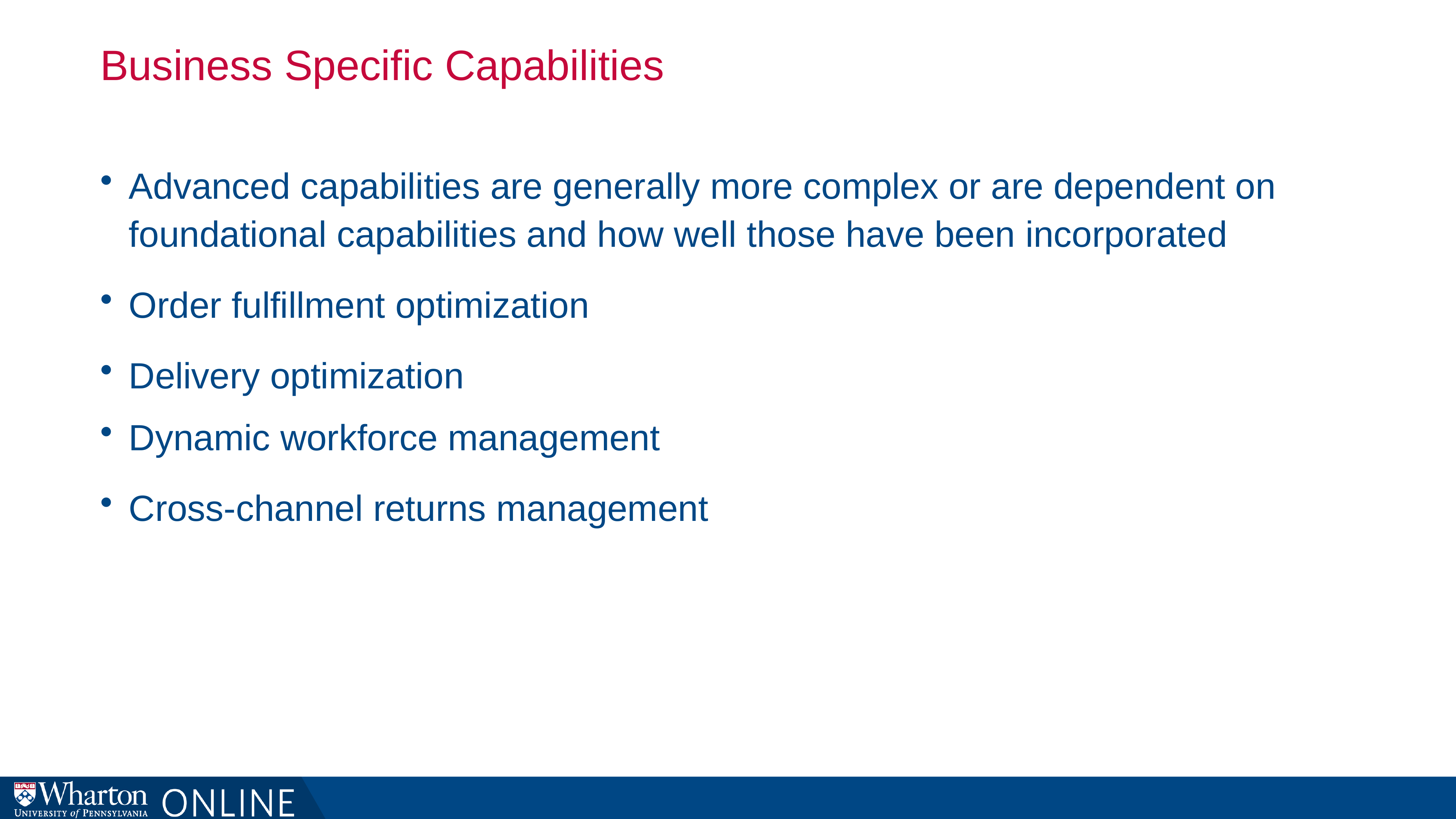

# Business Specific Capabilities
Advanced capabilities are generally more complex or are dependent on foundational capabilities and how well those have been incorporated
Order fulfillment optimization
Delivery optimization
Dynamic workforce management
Cross-channel returns management